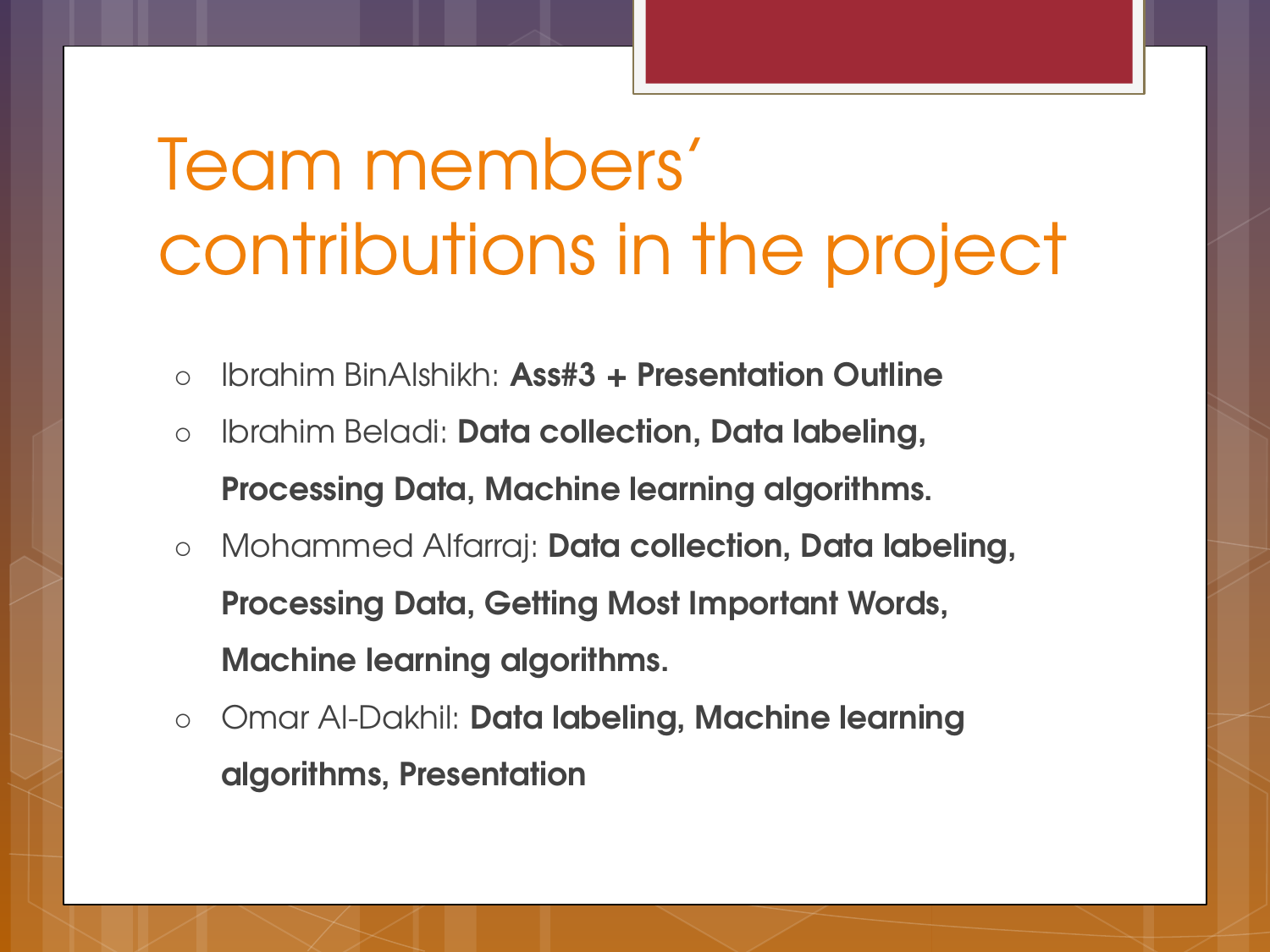

# Team members’ contributions in the project
Ibrahim BinAlshikh: Ass#3 + Presentation Outline
Ibrahim Beladi: Data collection, Data labeling, Processing Data, Machine learning algorithms.
Mohammed Alfarraj: Data collection, Data labeling, Processing Data, Getting Most Important Words, Machine learning algorithms.
Omar Al-Dakhil: Data labeling, Machine learning algorithms, Presentation